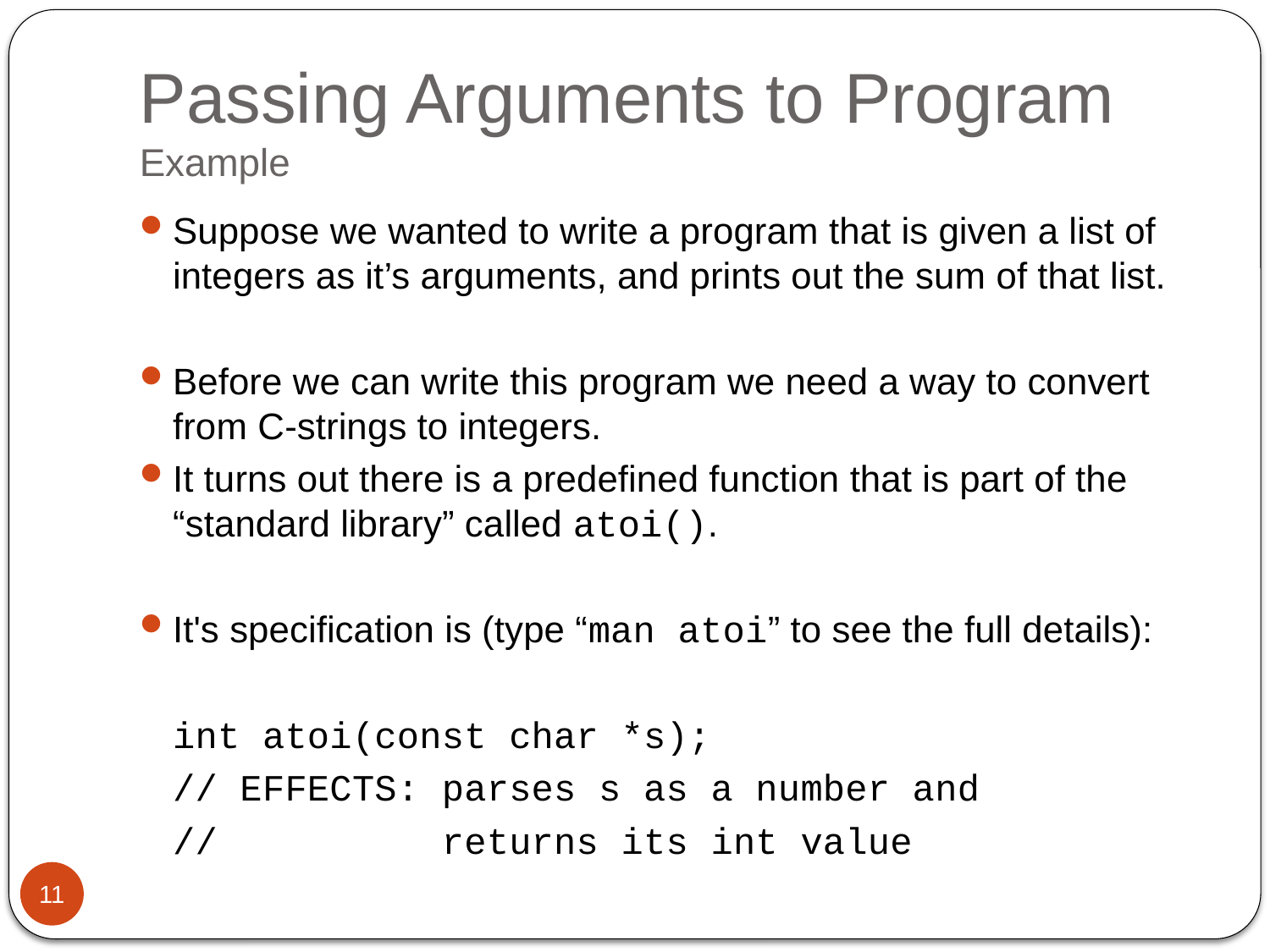

# Passing Arguments to Program Example
Suppose we wanted to write a program that is given a list of integers as it’s arguments, and prints out the sum of that list.

Before we can write this program we need a way to convert from C-strings to integers.
It turns out there is a predefined function that is part of the “standard library” called atoi().

It's specification is (type “man atoi” to see the full details):

		int atoi(const char *s);
		// EFFECTS: parses s as a number and
		//          returns its int value
11